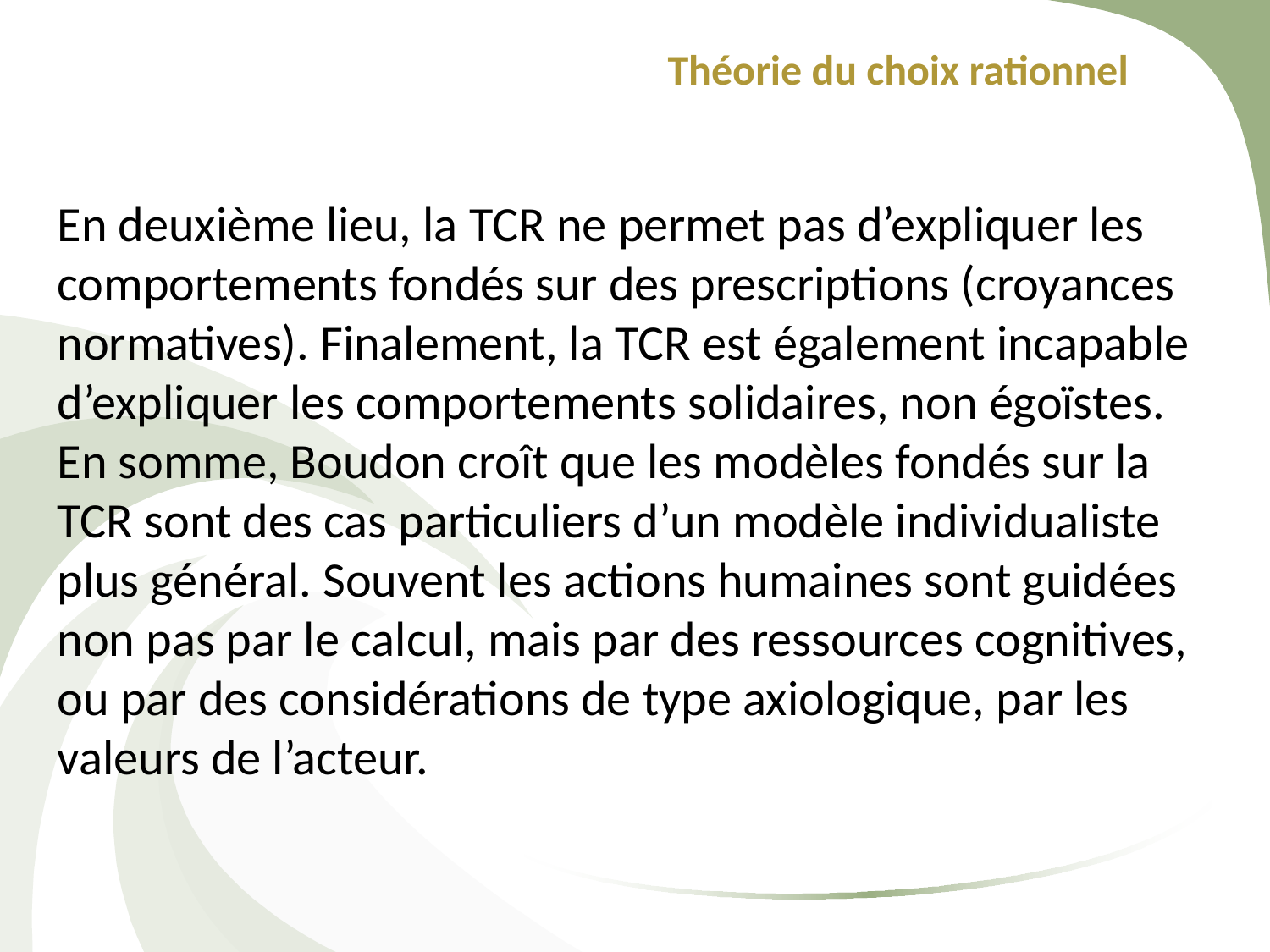

Théorie du choix rationnel
En deuxième lieu, la TCR ne permet pas d’expliquer les  comportements fondés sur des prescriptions (croyances normatives). Finalement, la TCR est également incapable d’expliquer les comportements solidaires, non égoïstes. En somme, Boudon croît que les modèles fondés sur la
TCR sont des cas particuliers d’un modèle individualiste plus général. Souvent les actions humaines sont guidées non pas par le calcul, mais par des ressources cognitives, ou par des considérations de type axiologique, par les valeurs de l’acteur.